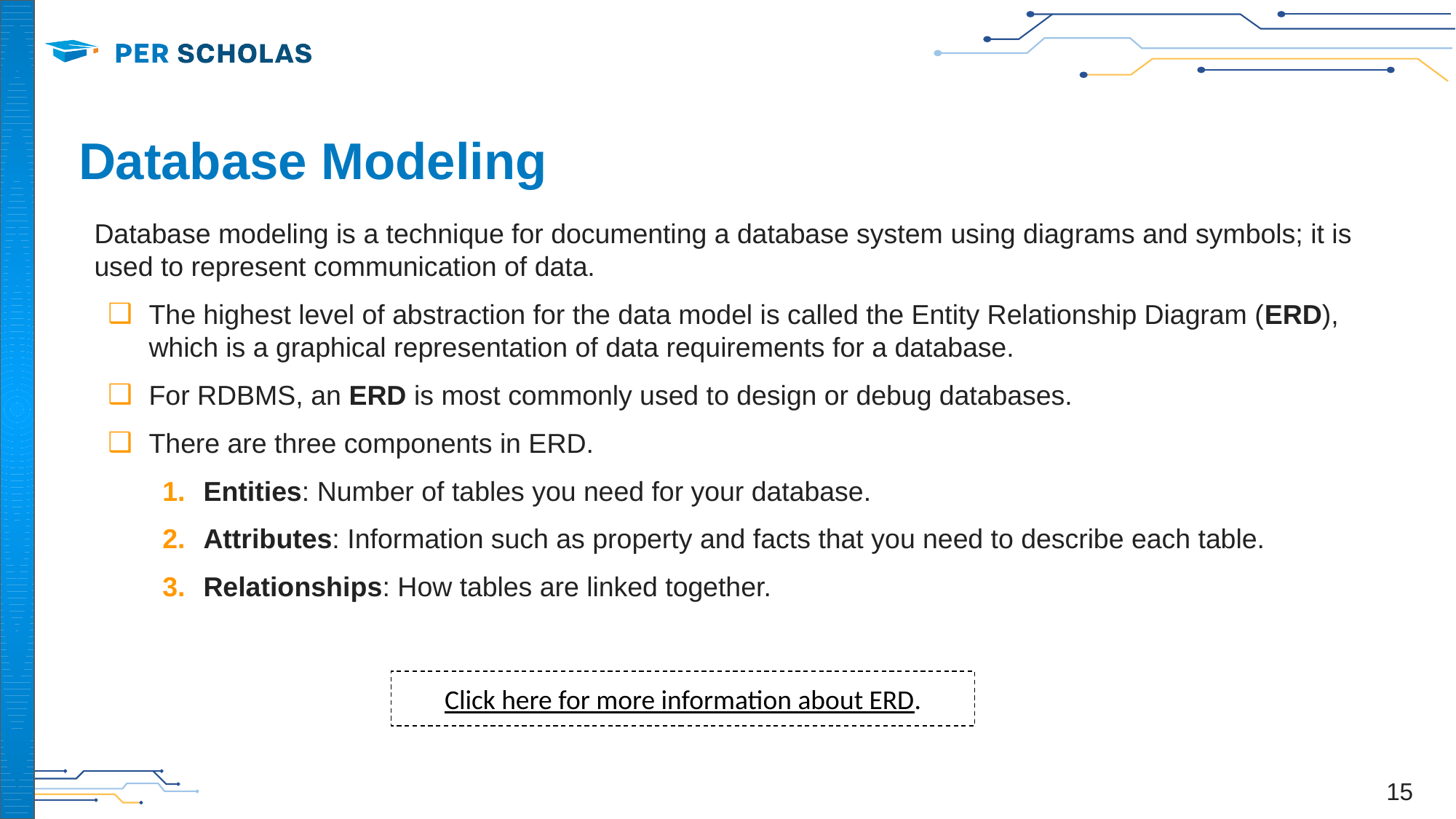

# Database Modeling
Database modeling is a technique for documenting a database system using diagrams and symbols; it is used to represent communication of data.
The highest level of abstraction for the data model is called the Entity Relationship Diagram (ERD), which is a graphical representation of data requirements for a database.
For RDBMS, an ERD is most commonly used to design or debug databases.
There are three components in ERD.
Entities: Number of tables you need for your database.
Attributes: Information such as property and facts that you need to describe each table.
Relationships: How tables are linked together.
Click here for more information about ERD.
15